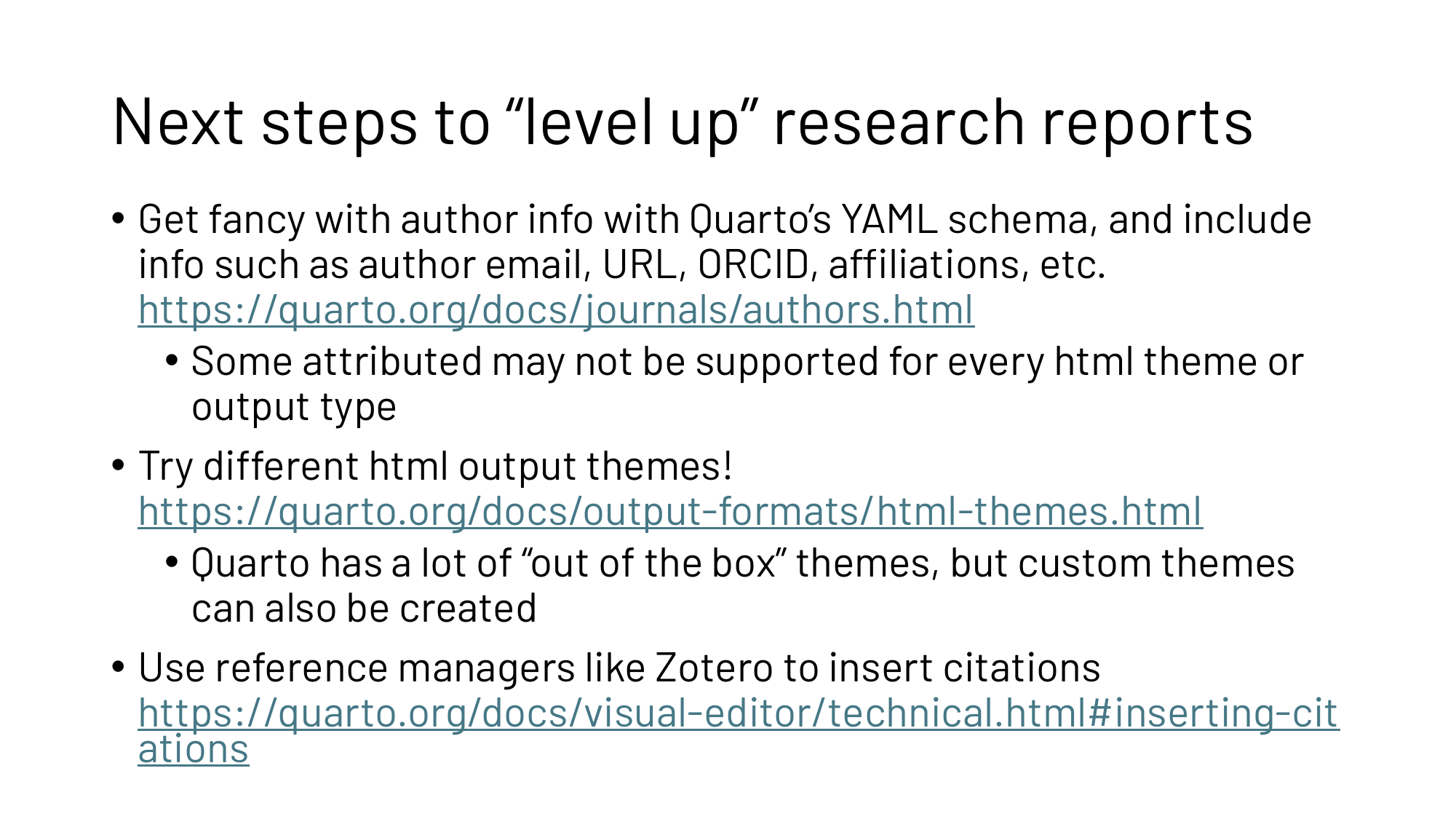

# Next steps to “level up” research reports
Get fancy with author info with Quarto’s YAML schema, and include info such as author email, URL, ORCID, affiliations, etc.
https://quarto.org/docs/journals/authors.html
Some attributed may not be supported for every html theme or output type
Try different html output themes!
https://quarto.org/docs/output-formats/html-themes.html
Quarto has a lot of “out of the box” themes, but custom themes can also be created
Use reference managers like Zotero to insert citations
https://quarto.org/docs/visual-editor/technical.html#inserting-citations